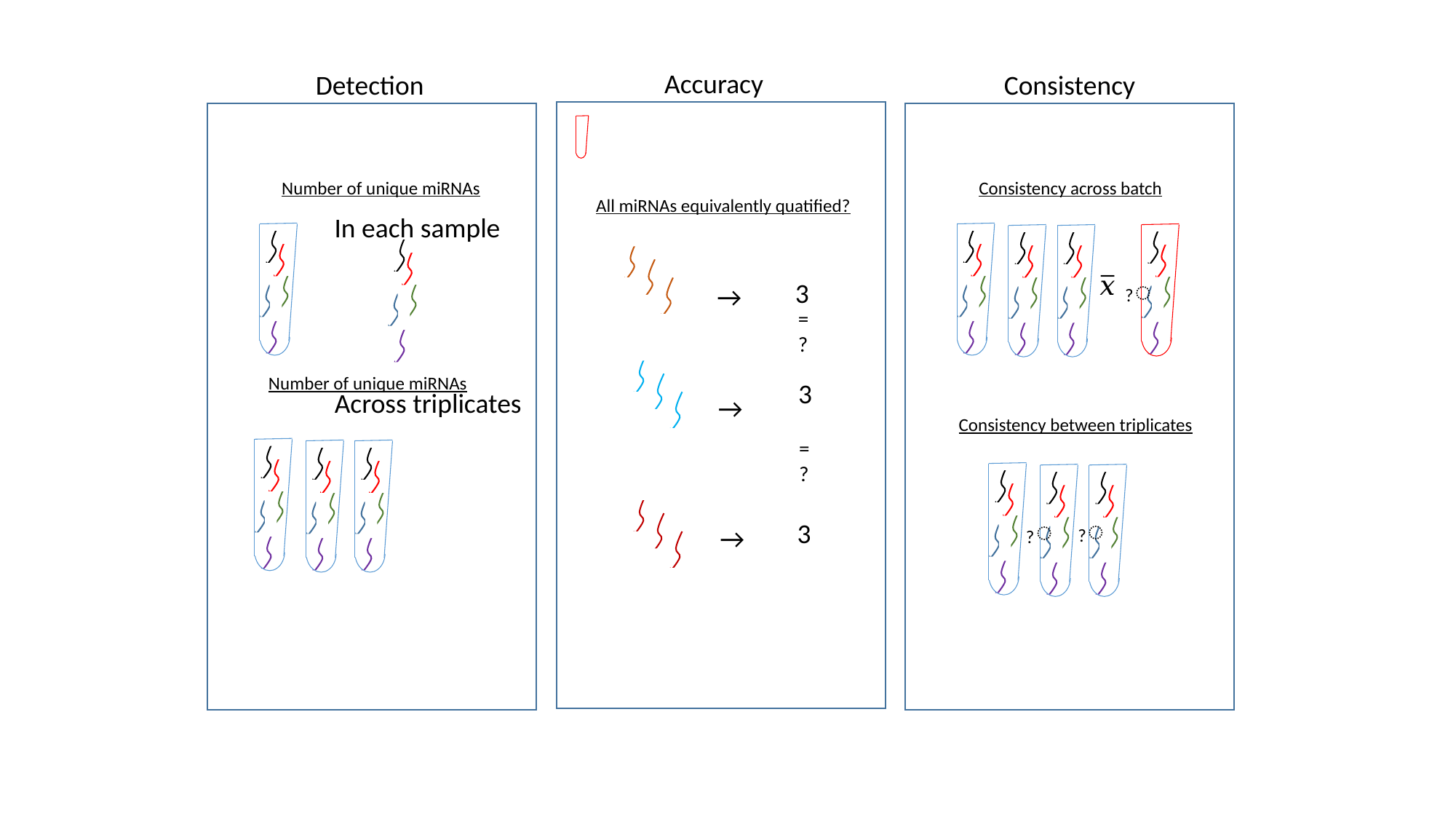

Accuracy
Detection
Consistency

Number of unique miRNAs
Consistency across batch
All miRNAs equivalently quatified?
In each sample

_
𝑥
͌
3
→
?
=
?

Number of unique miRNAs
3

Across triplicates
→
Consistency between triplicates

=
?

͌
͌
3

→
?
?